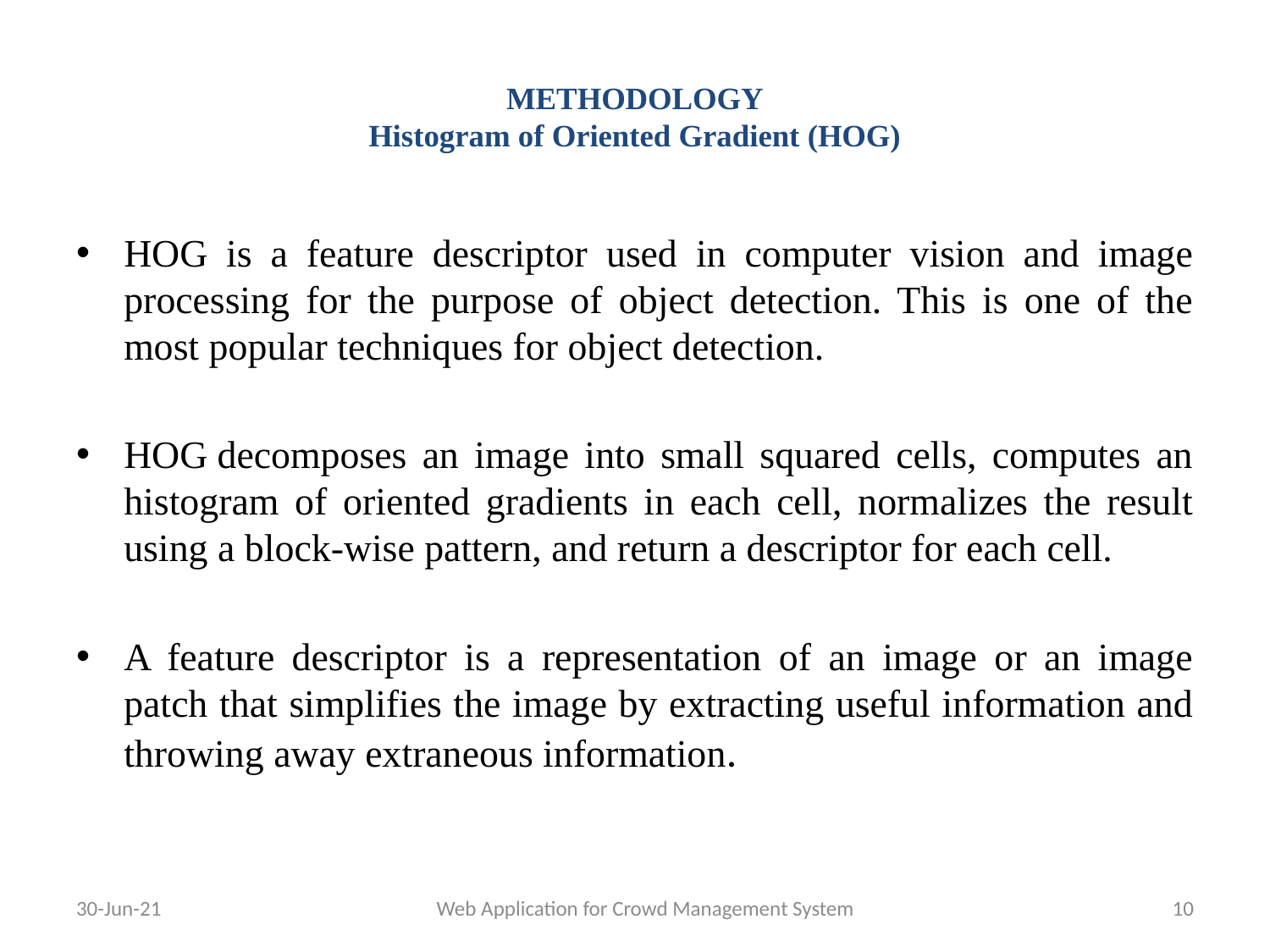

# METHODOLOGY Histogram of Oriented Gradient (HOG)
HOG is a feature descriptor used in computer vision and image processing for the purpose of object detection. This is one of the most popular techniques for object detection.

HOG decomposes an image into small squared cells, computes an histogram of oriented gradients in each cell, normalizes the result using a block-wise pattern, and return a descriptor for each cell.

A feature descriptor is a representation of an image or an image patch that simplifies the image by extracting useful information and throwing away extraneous information.
30-Jun-21
Web Application for Crowd Management System
10